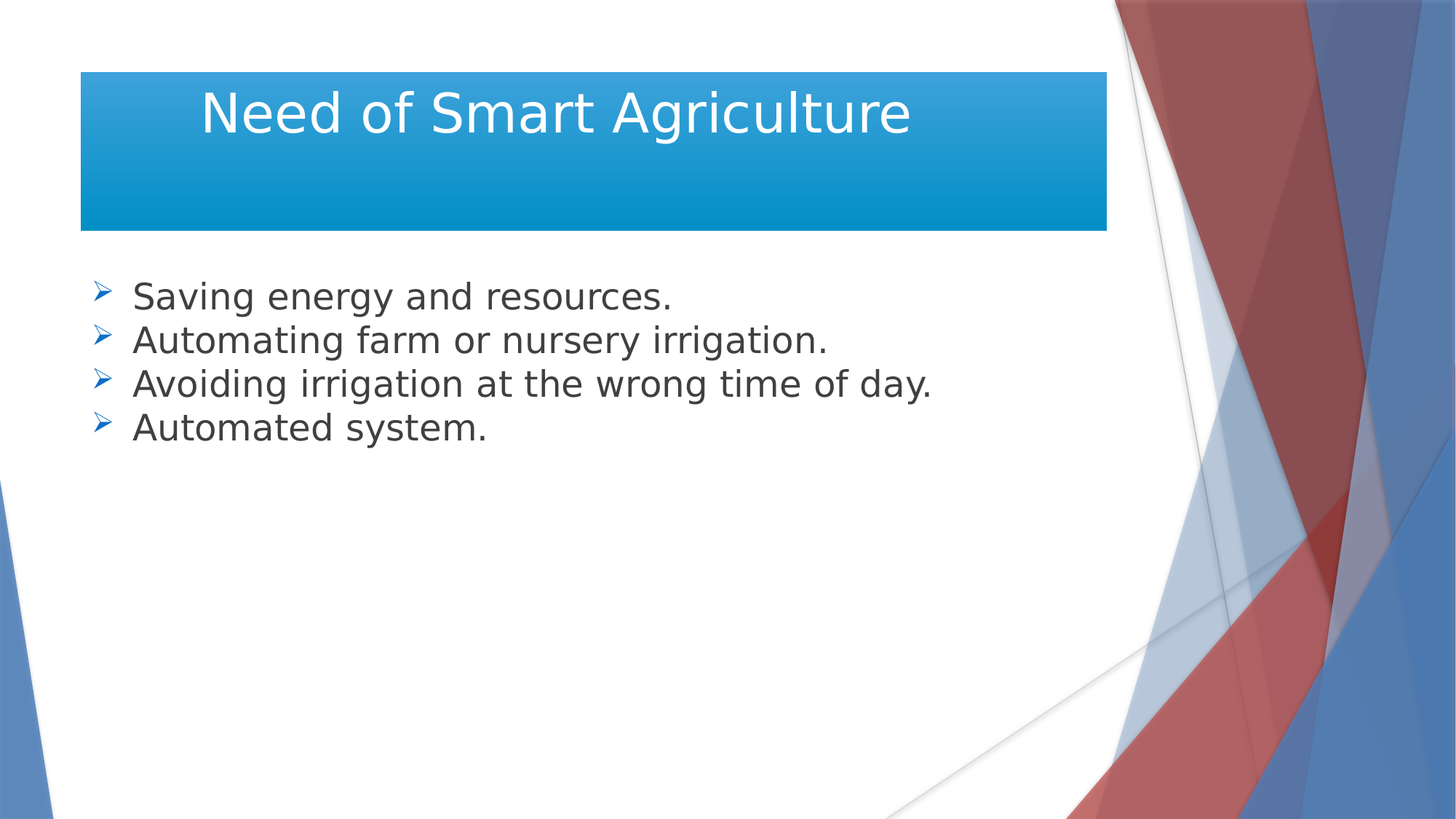

Need of Smart Agriculture

Saving energy and resources.
Automating farm or nursery irrigation.
Avoiding irrigation at the wrong time of day.
Automated system.